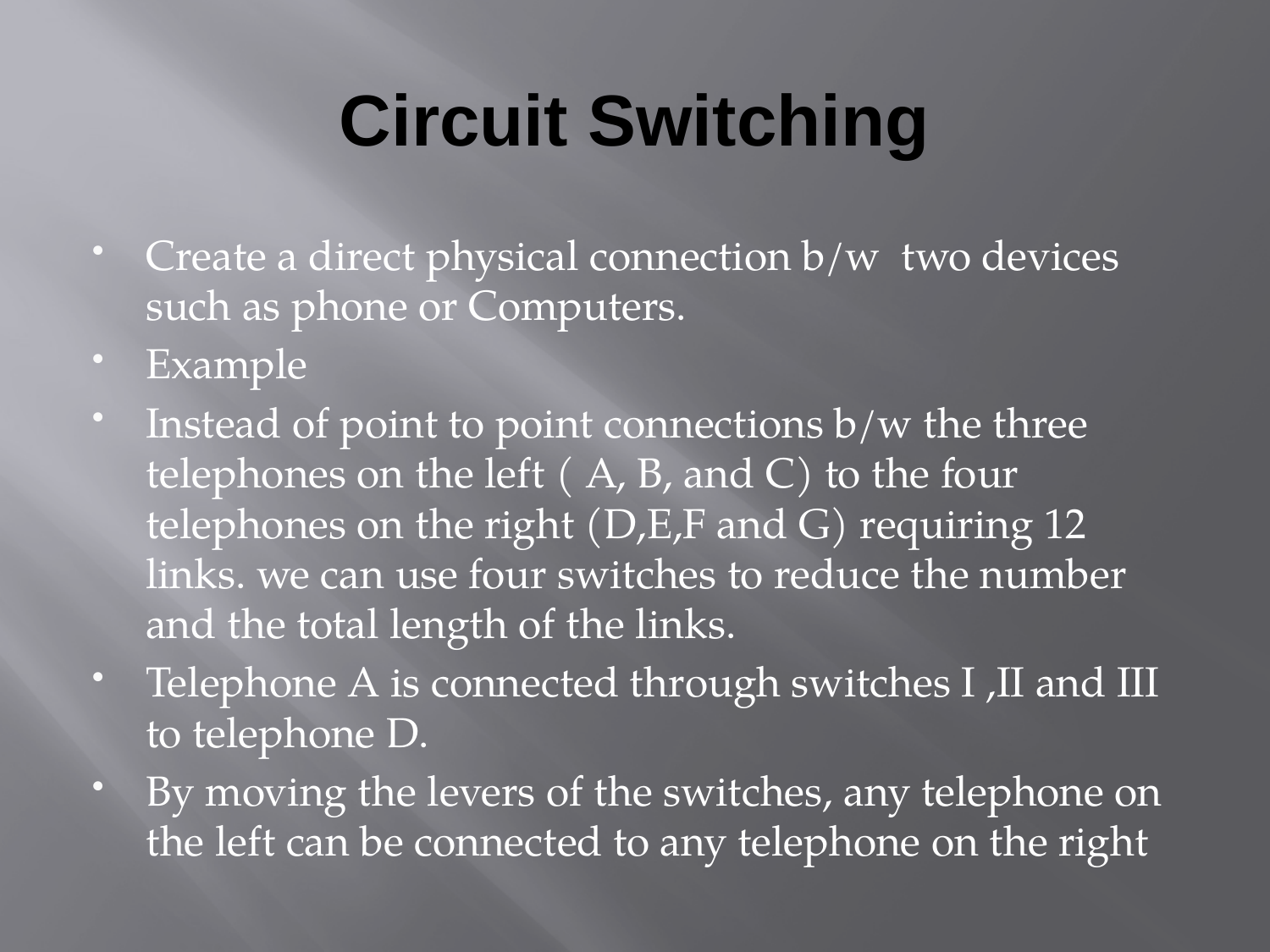

# Circuit Switching
Create a direct physical connection b/w  two devices such as phone or Computers.
Example
Instead of point to point connections b/w the three telephones on the left ( A, B, and C) to the four telephones on the right (D,E,F and G) requiring 12 links. we can use four switches to reduce the number and the total length of the links.
Telephone A is connected through switches I ,II and III to telephone D.
By moving the levers of the switches, any telephone on the left can be connected to any telephone on the right